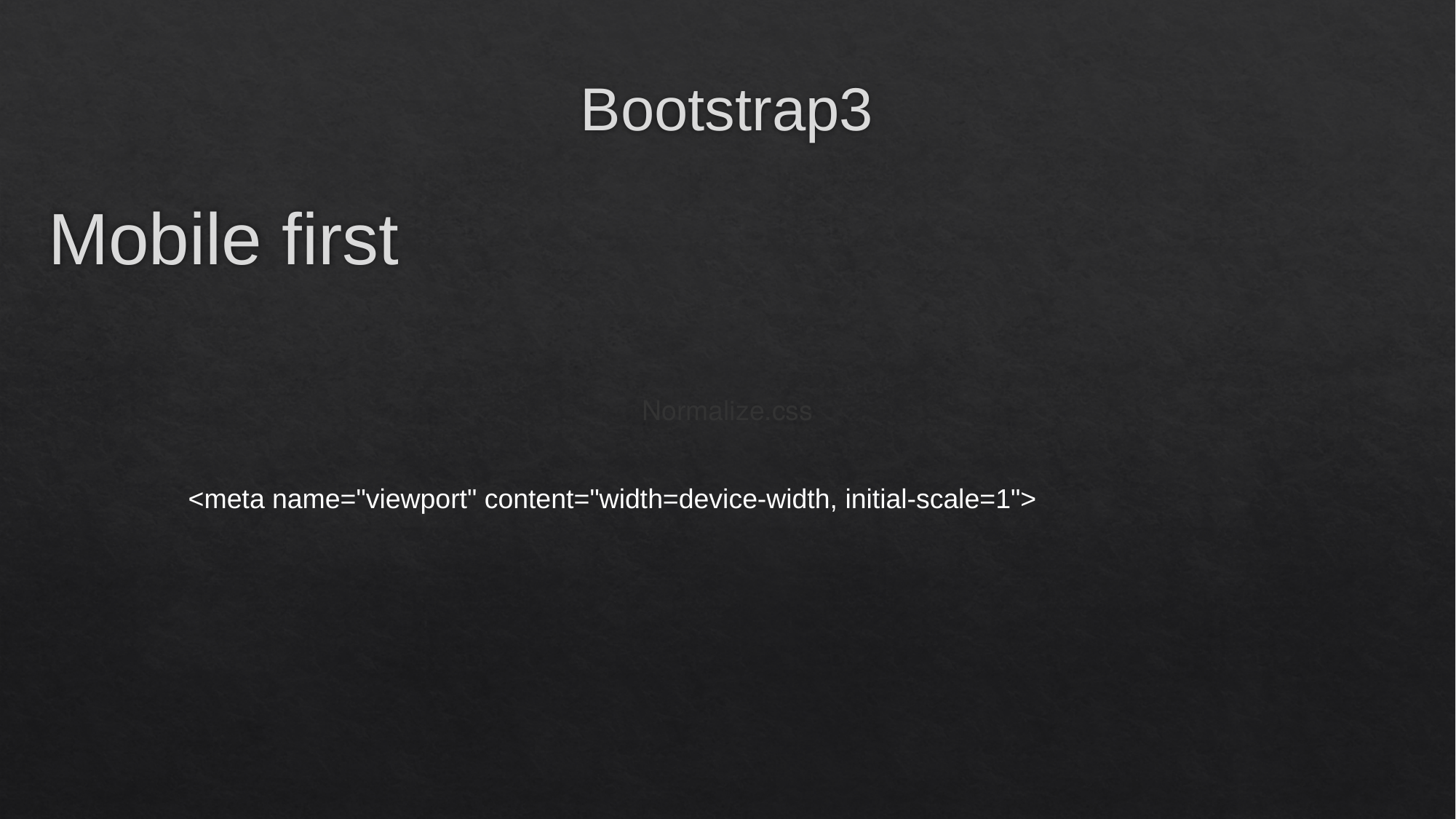

# Bootstrap3
Mobile first

Normalize.css
<meta name="viewport" content="width=device-width, initial-scale=1">